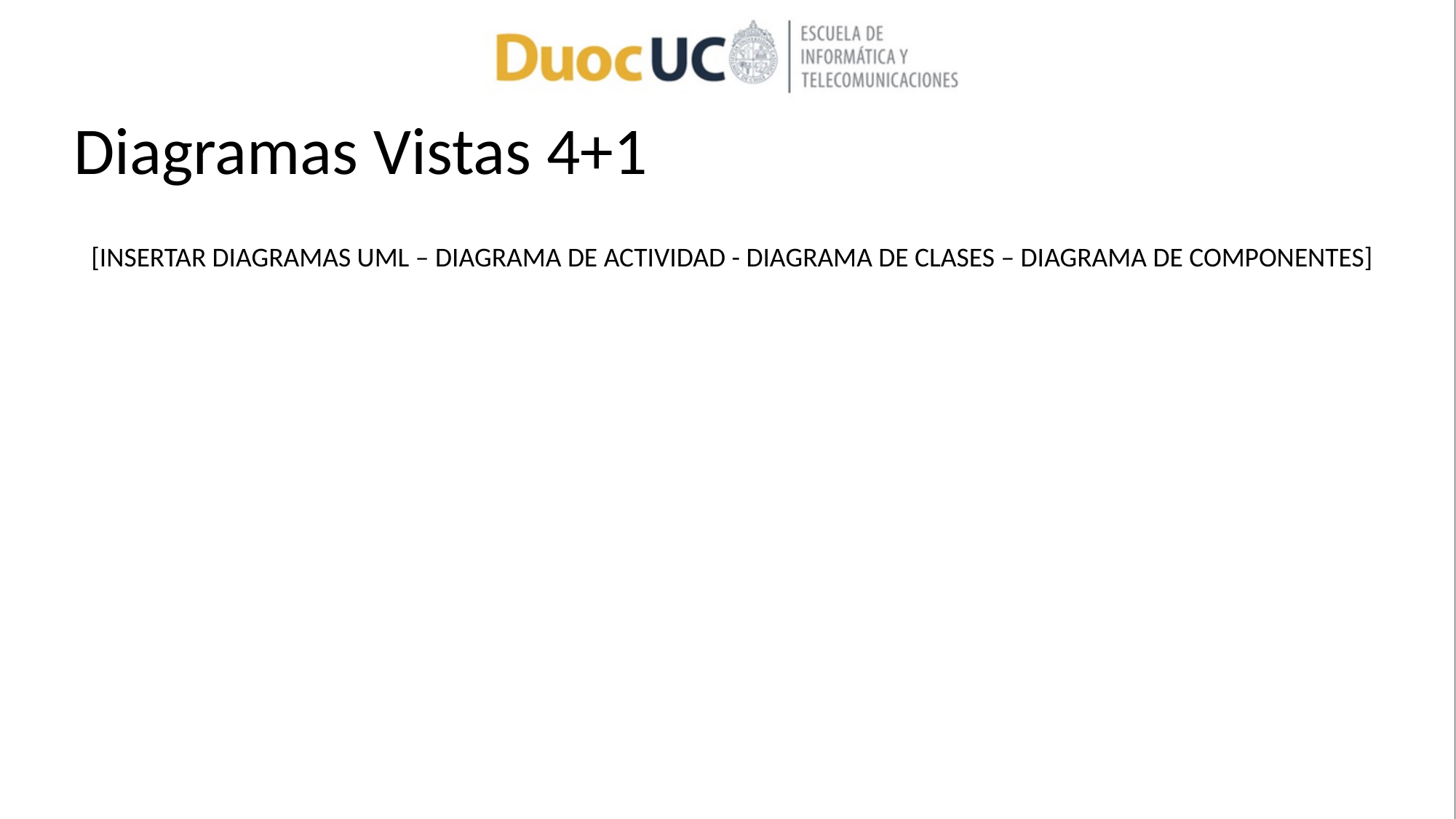

# Diagramas Vistas 4+1
[INSERTAR DIAGRAMAS UML – DIAGRAMA DE ACTIVIDAD - DIAGRAMA DE CLASES – DIAGRAMA DE COMPONENTES]